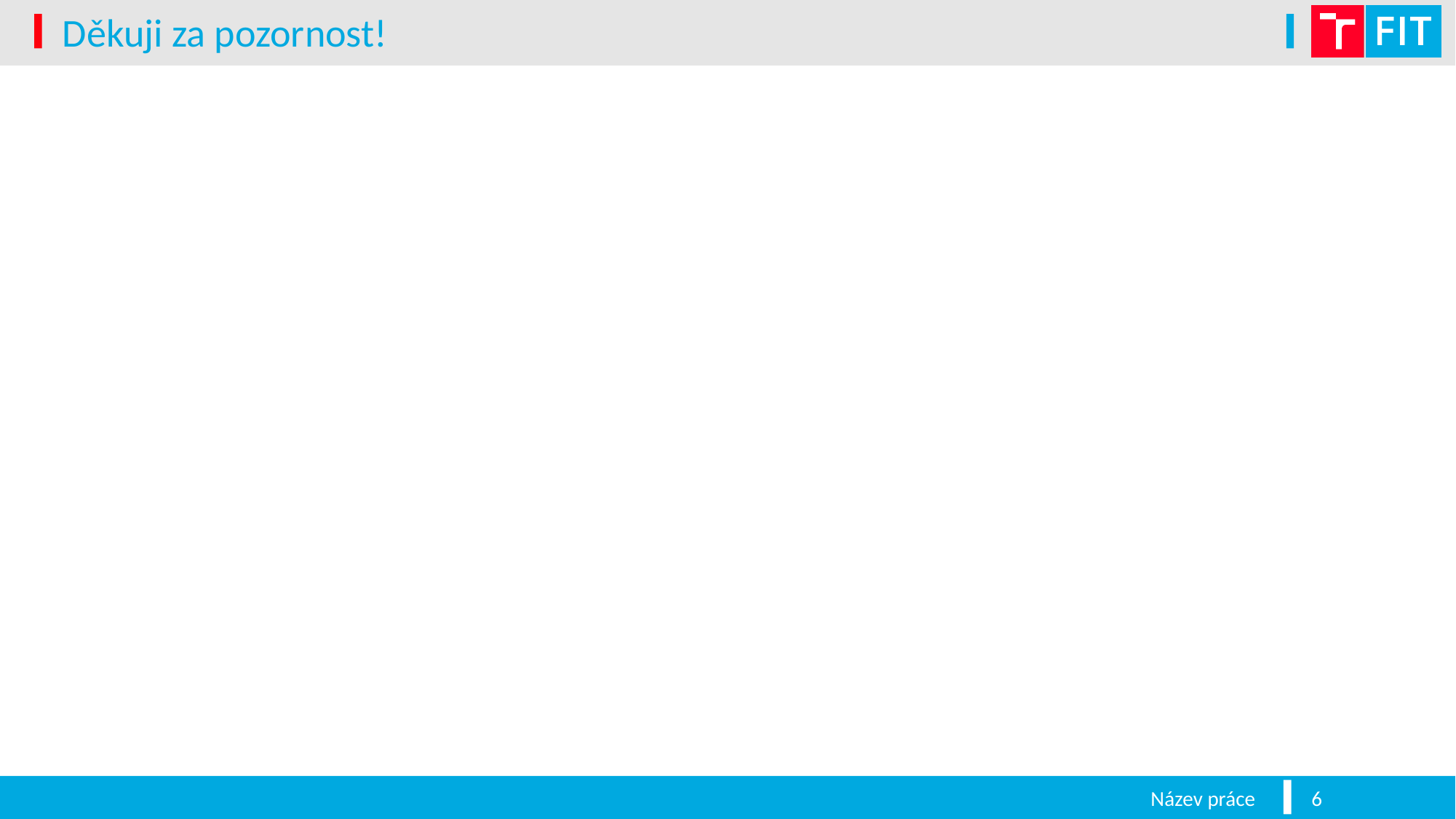

# Děkuji za pozornost!
Název práce
6